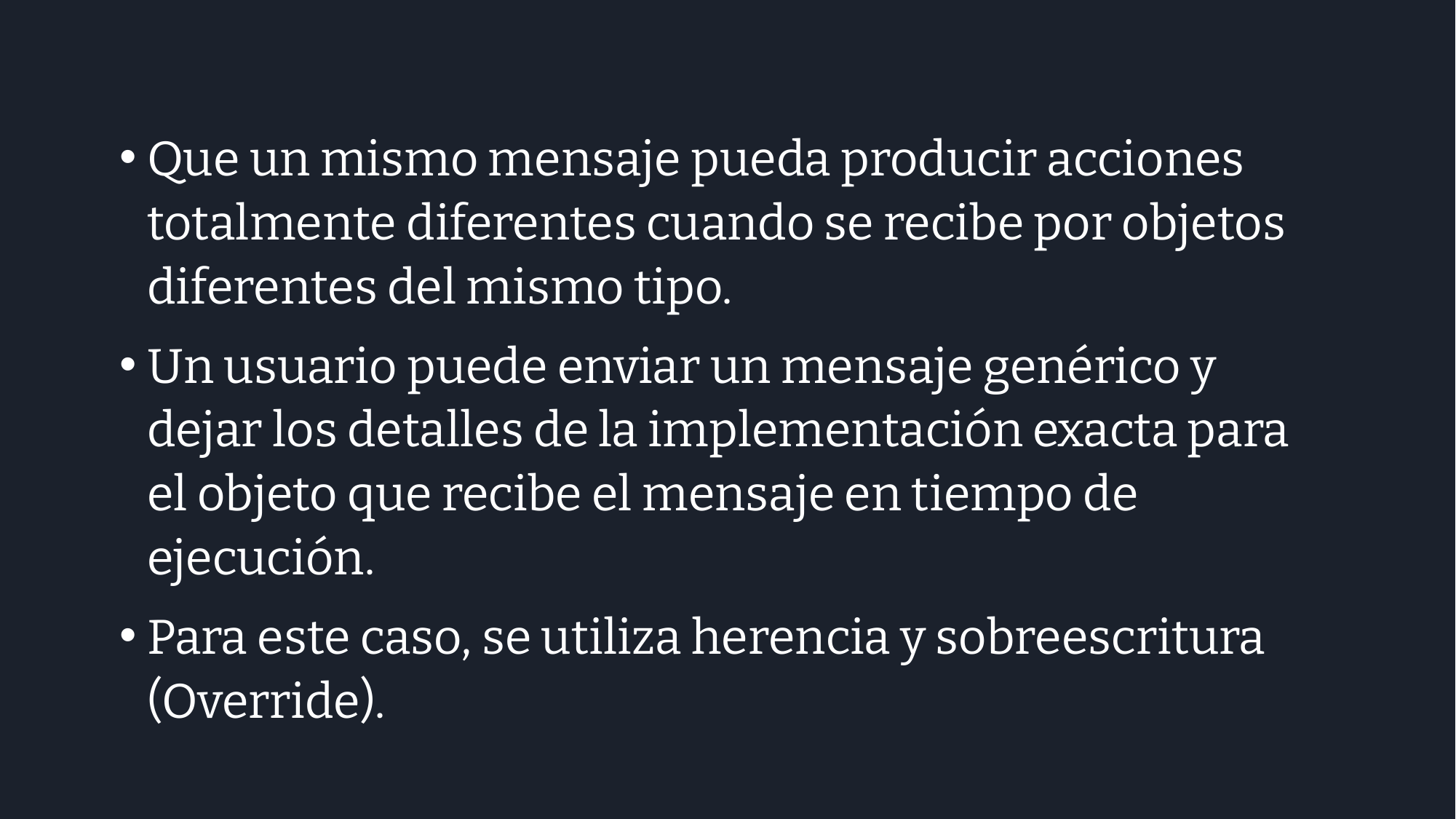

Que un mismo mensaje pueda producir acciones totalmente diferentes cuando se recibe por objetos diferentes del mismo tipo.
Un usuario puede enviar un mensaje genérico y dejar los detalles de la implementación exacta para el objeto que recibe el mensaje en tiempo de ejecución.
Para este caso, se utiliza herencia y sobreescritura (Override).